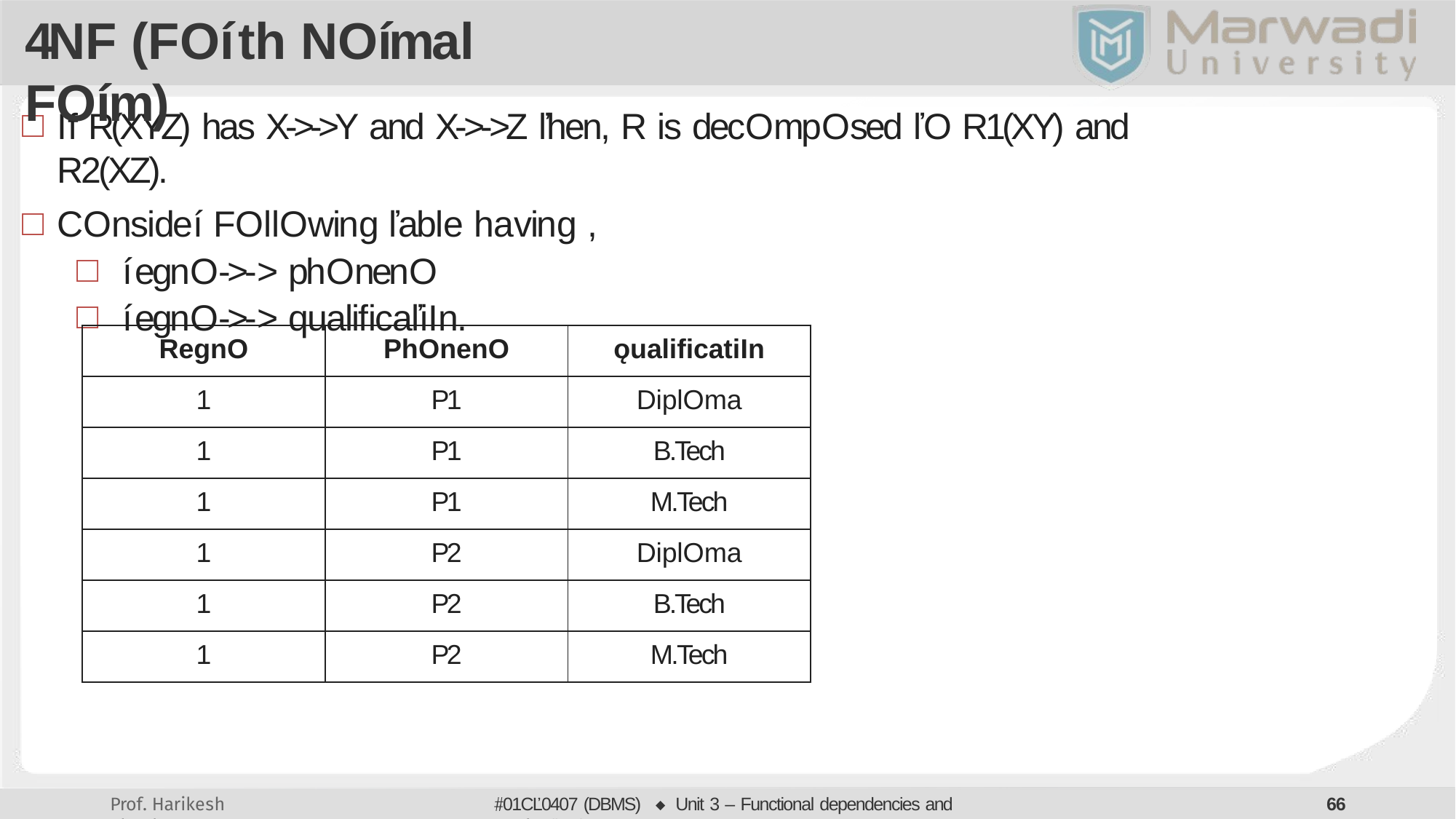

# 4NF (Foíth Noímal Foím)
If R(XYZ) has X->->Y and X->->Z ľhen, R is decomposed ľo R1(XY) and R2(XZ).
Consideí Following ľable having ,
íegno->-> phoneno
íegno->-> qualiﬁcaľion.
| Regno | Phoneno | ǫualiﬁcation |
| --- | --- | --- |
| 1 | P1 | Diploma |
| 1 | P1 | B.Tech |
| 1 | P1 | M.Tech |
| 1 | P2 | Diploma |
| 1 | P2 | B.Tech |
| 1 | P2 | M.Tech |
01CĽ0407 (DBMS)  ⬥ Unit 3 – Functional dependencies and Noímalization
66
Prof. Harikesh Chauhan